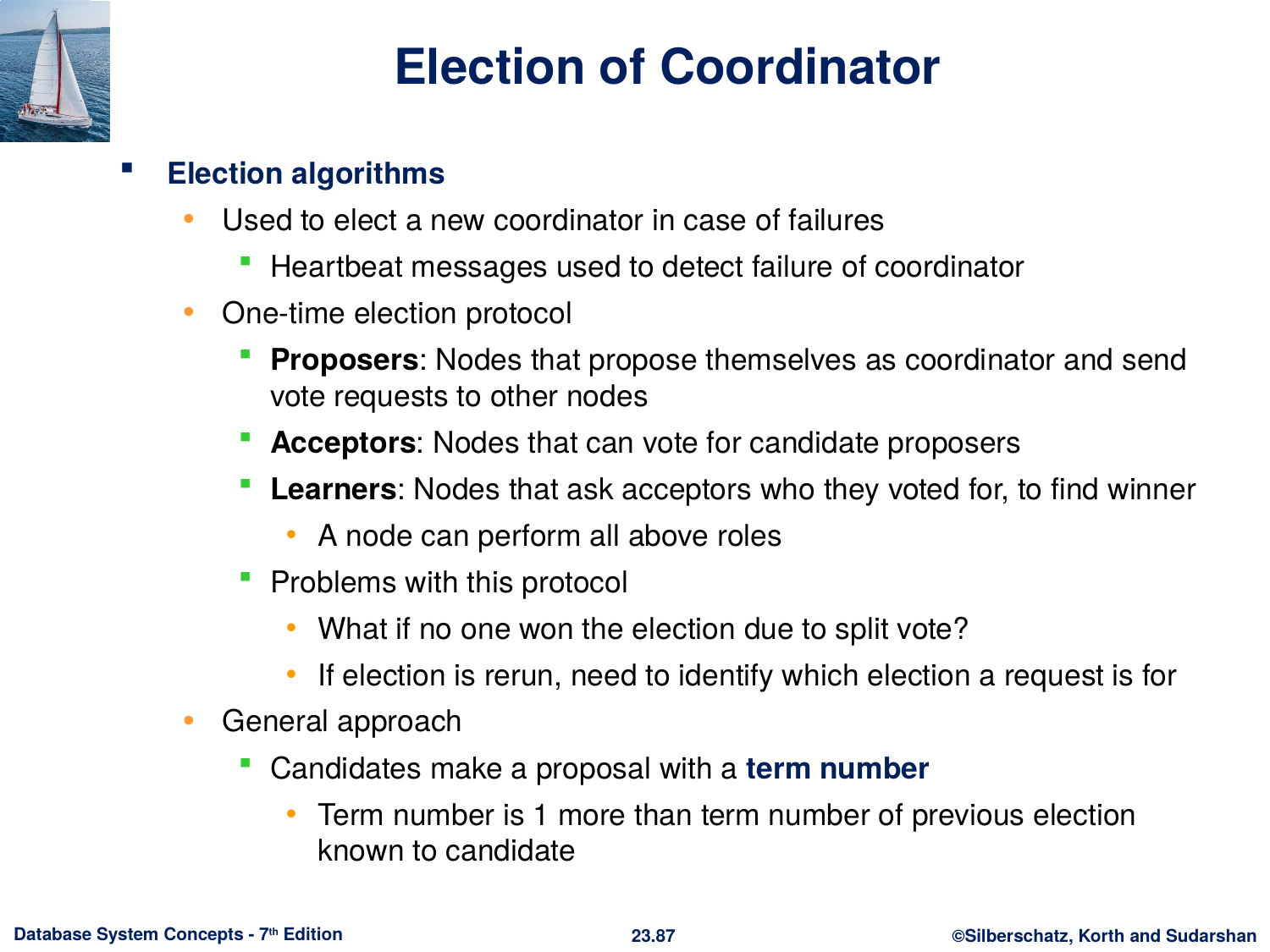

# Election of Coordinator
Election algorithms
Used to elect a new coordinator in case of failures
Heartbeat messages used to detect failure of coordinator
One-time election protocol
Proposers: Nodes that propose themselves as coordinator and send vote requests to other nodes
Acceptors: Nodes that can vote for candidate proposers
Learners: Nodes that ask acceptors who they voted for, to find winner
A node can perform all above roles
Problems with this protocol
What if no one won the election due to split vote?
If election is rerun, need to identify which election a request is for
General approach
Candidates make a proposal with a term number
Term number is 1 more than term number of previous election known to candidate